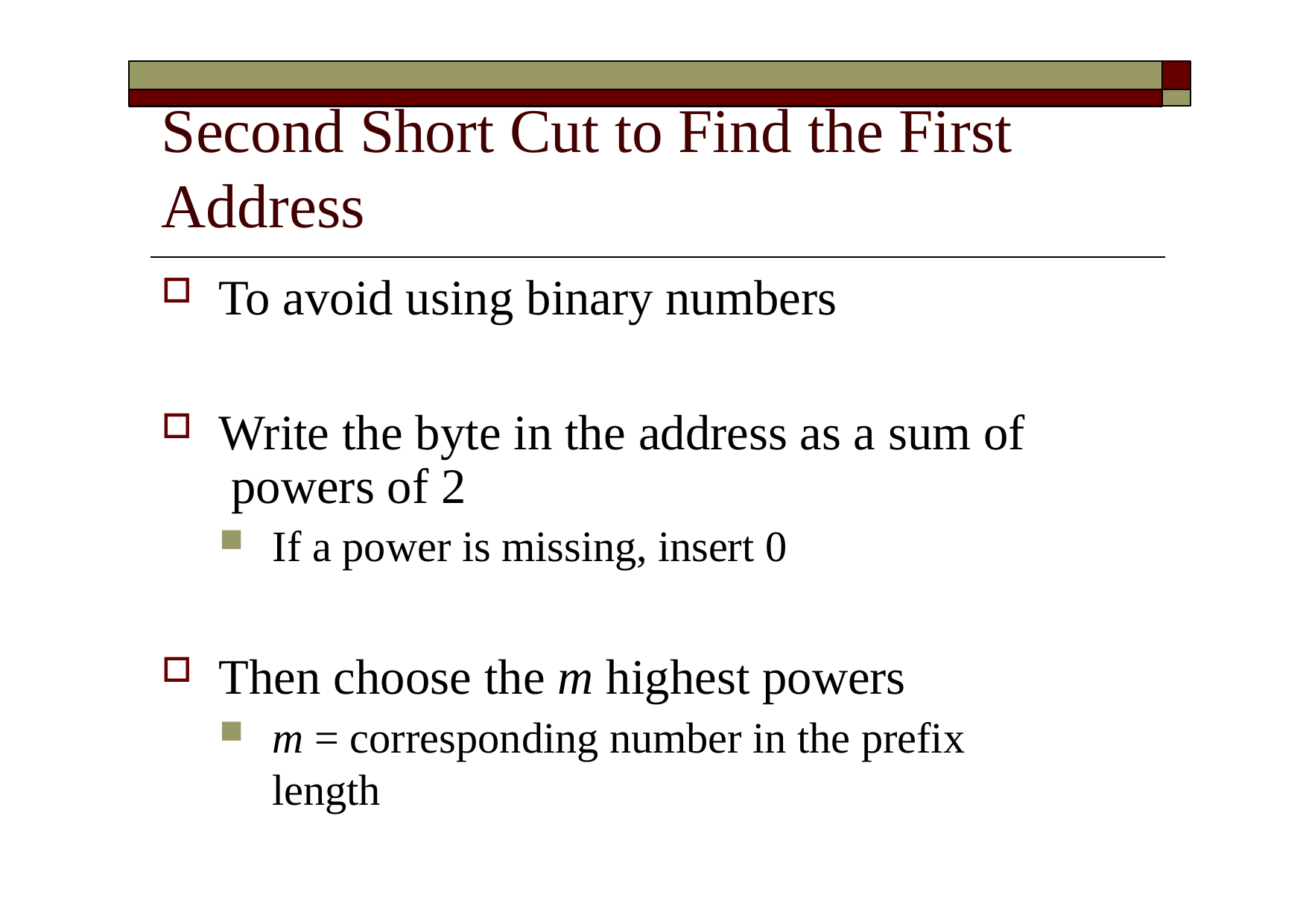

# Second Short Cut to Find the First  Address
To avoid using binary numbers

Write the byte in the address as a sum of  powers of 2
If a power is missing, insert 0

Then choose the m highest powers
m = corresponding number in the prefix length